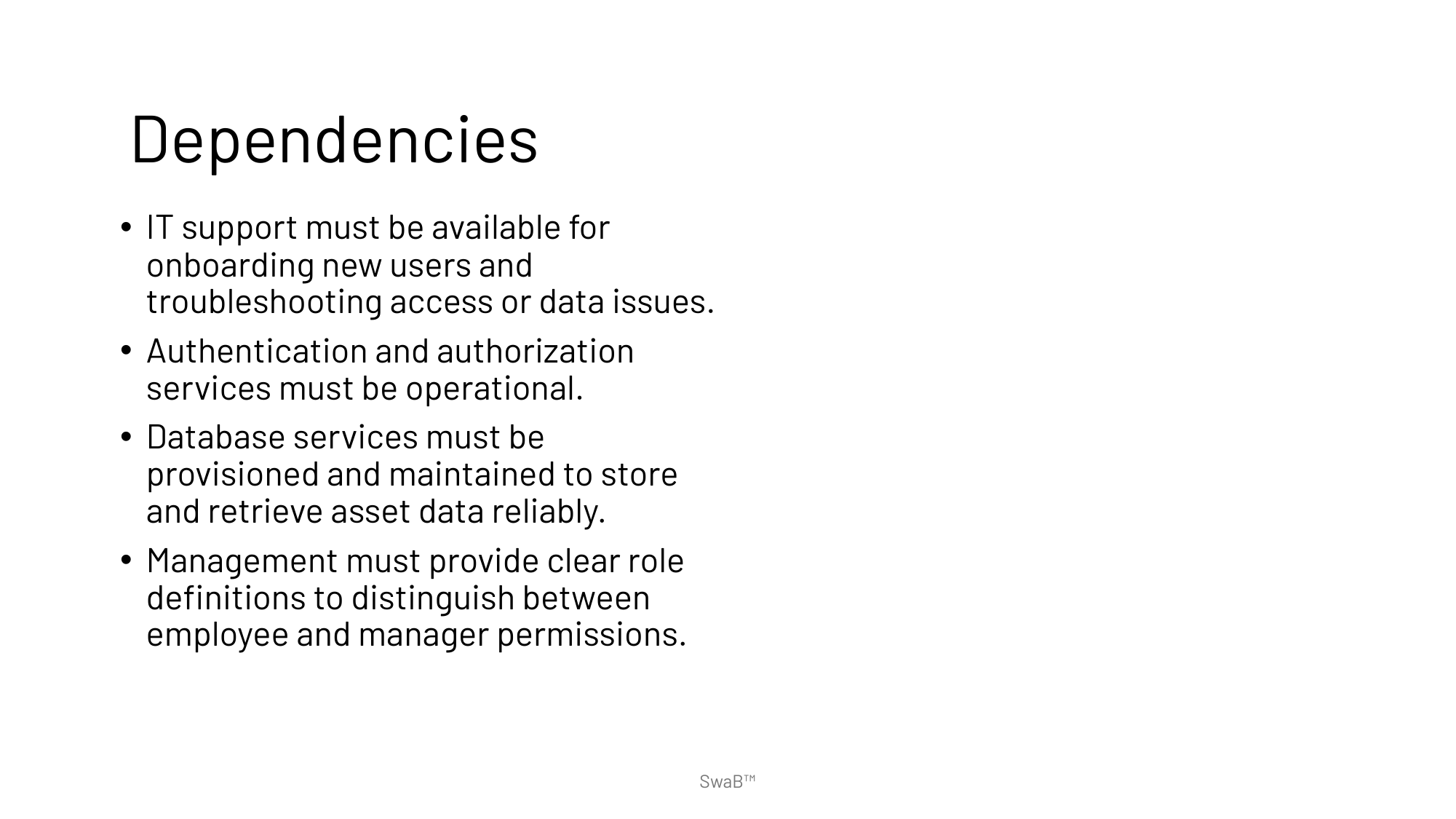

Dependencies
IT support must be available for onboarding new users and troubleshooting access or data issues.
Authentication and authorization services must be operational.
Database services must be provisioned and maintained to store and retrieve asset data reliably.
Management must provide clear role definitions to distinguish between employee and manager permissions.

SwaB™